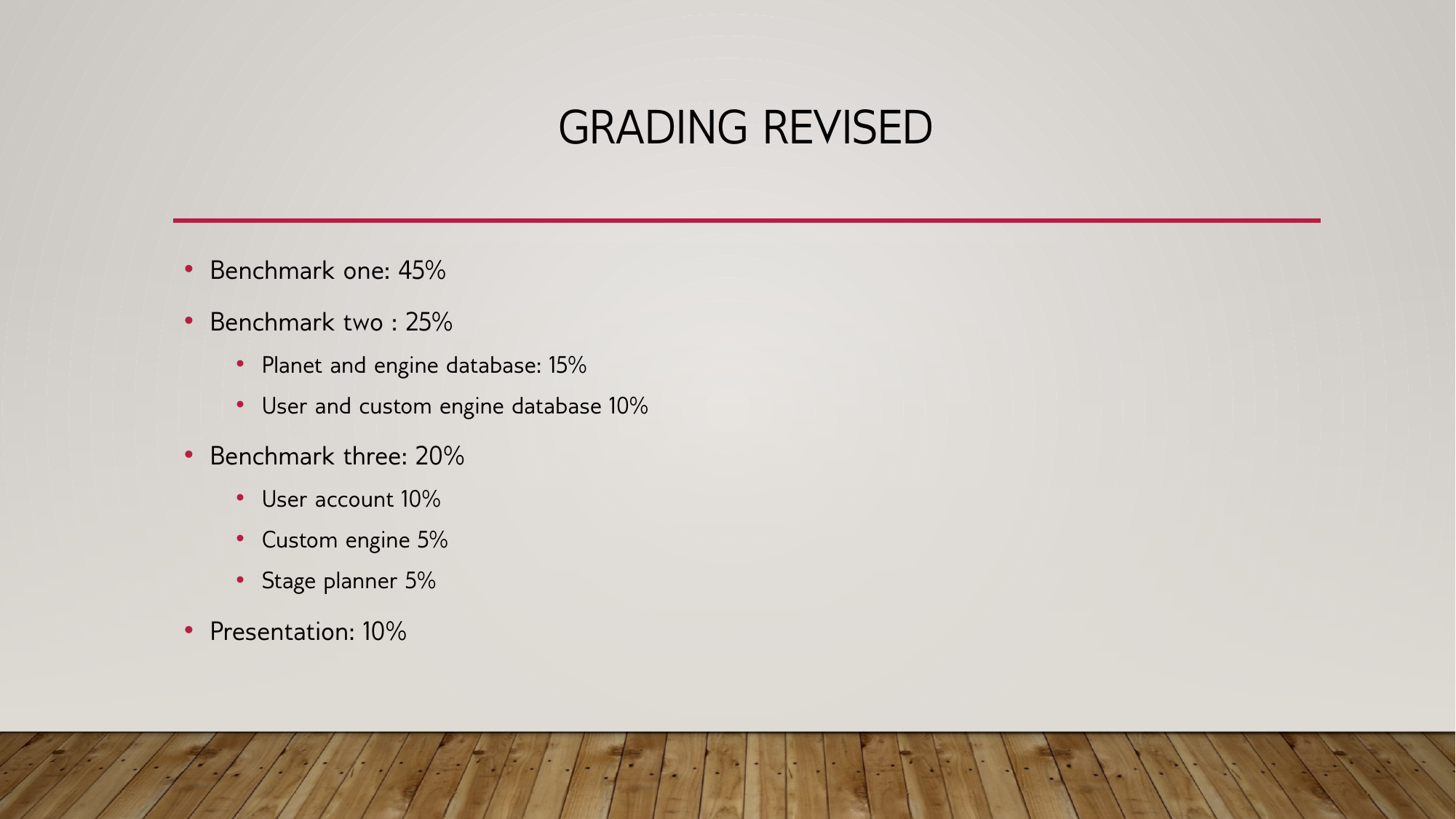

# Grading Revised
Benchmark one: 45%
Benchmark two : 25%
Planet and engine database: 15%
User and custom engine database 10%
Benchmark three: 20%
User account 10%
Custom engine 5%
Stage planner 5%
Presentation: 10%